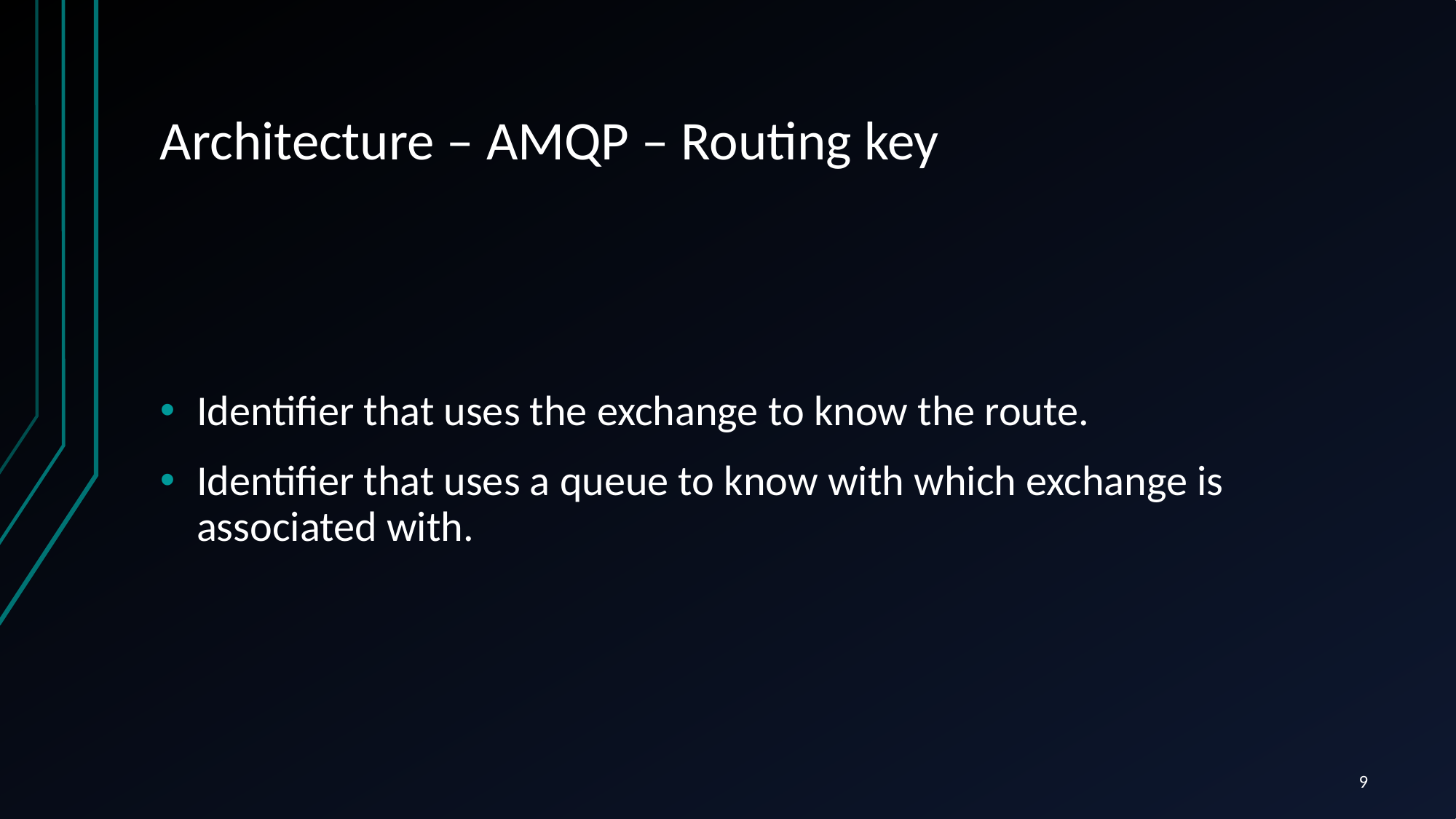

# Architecture – AMQP – Routing key
Identifier that uses the exchange to know the route.
Identifier that uses a queue to know with which exchange is associated with.
9